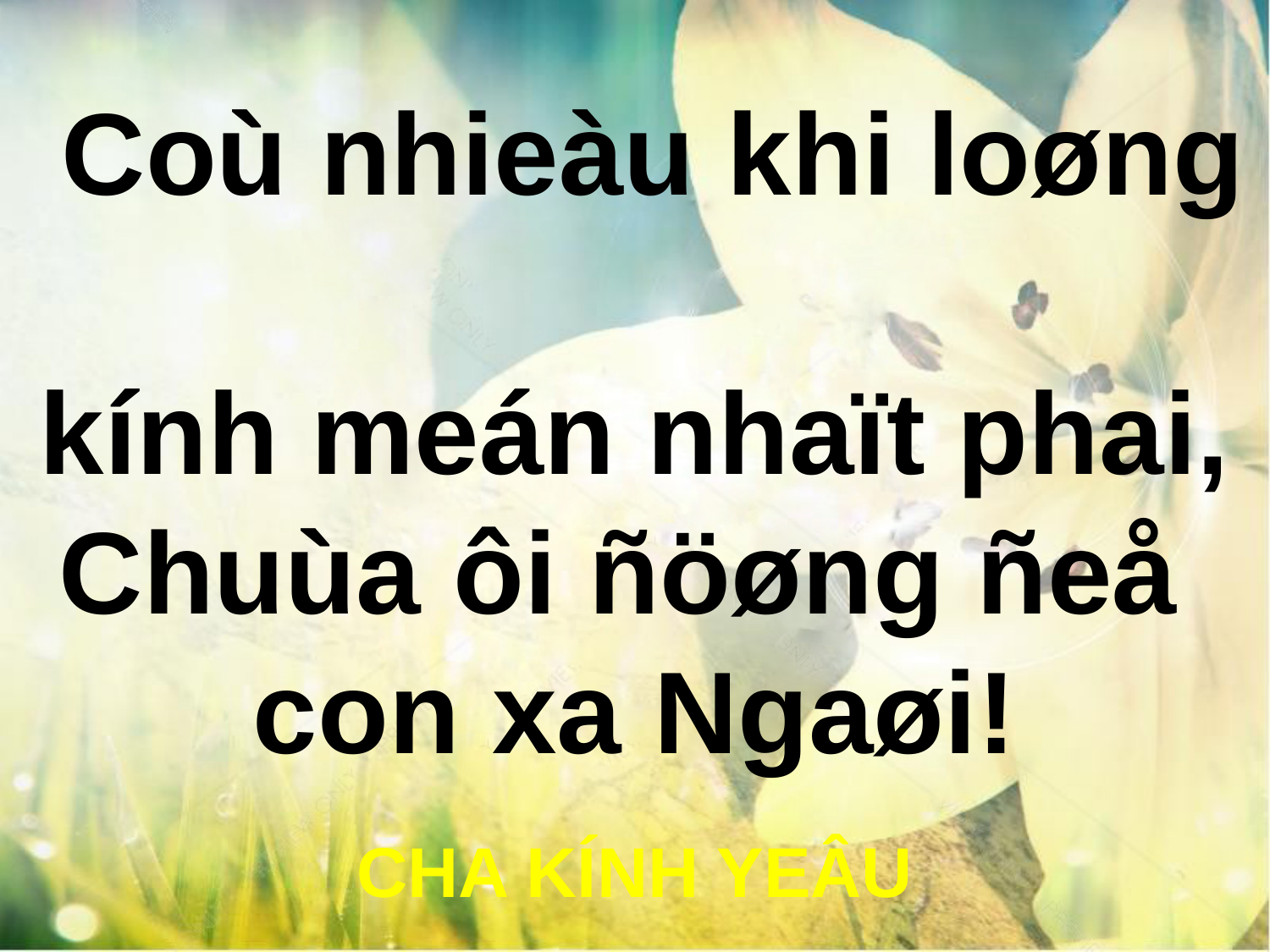

Coù nhieàu khi loøng
kính meán nhaït phai, Chuùa ôi ñöøng ñeå
con xa Ngaøi!
CHA KÍNH YEÂU